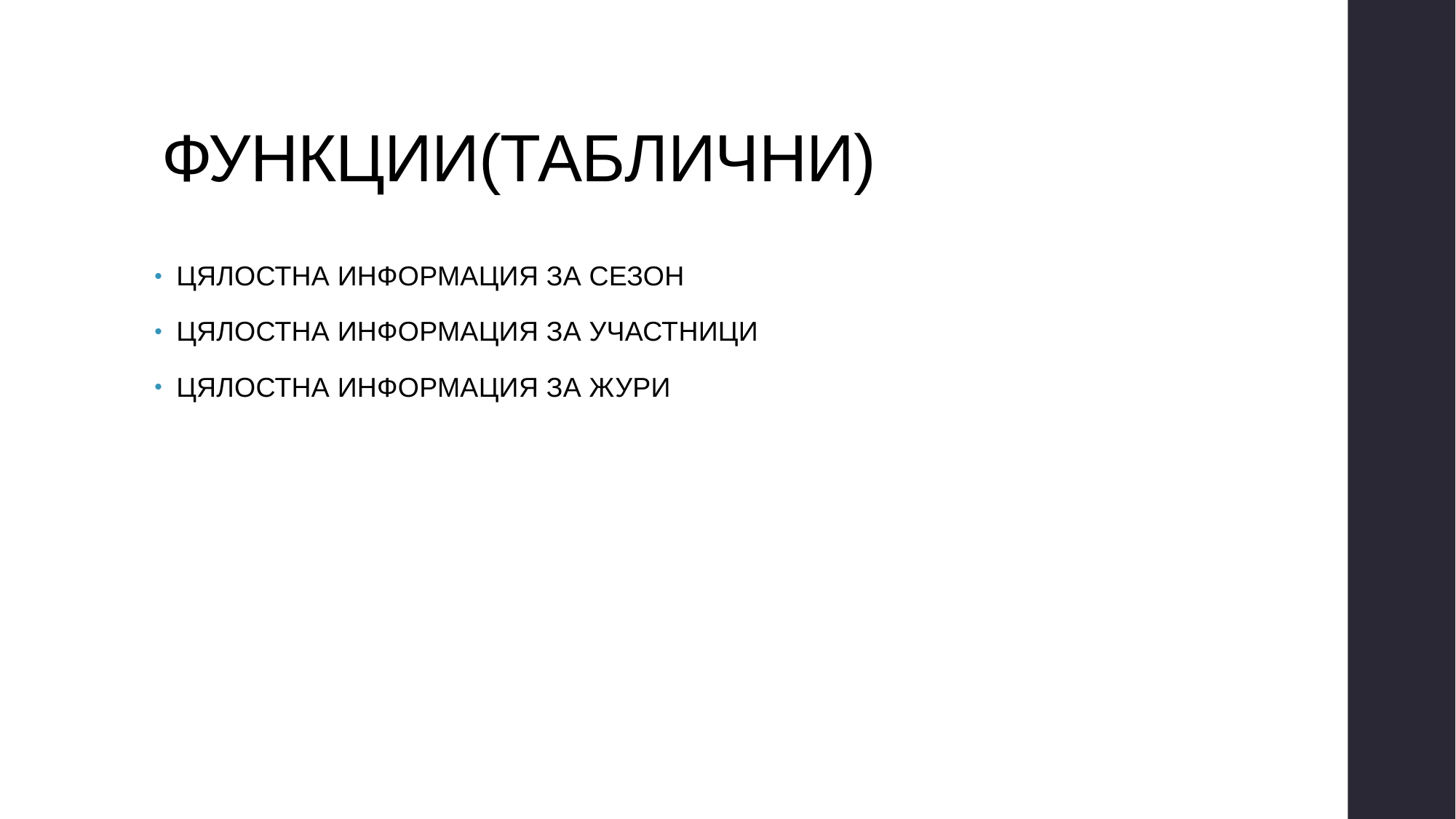

# ФУНКЦИИ(ТАБЛИЧНИ)
ЦЯЛОСТНА ИНФОРМАЦИЯ ЗА СЕЗОН
ЦЯЛОСТНА ИНФОРМАЦИЯ ЗА УЧАСТНИЦИ
ЦЯЛОСТНА ИНФОРМАЦИЯ ЗА ЖУРИ